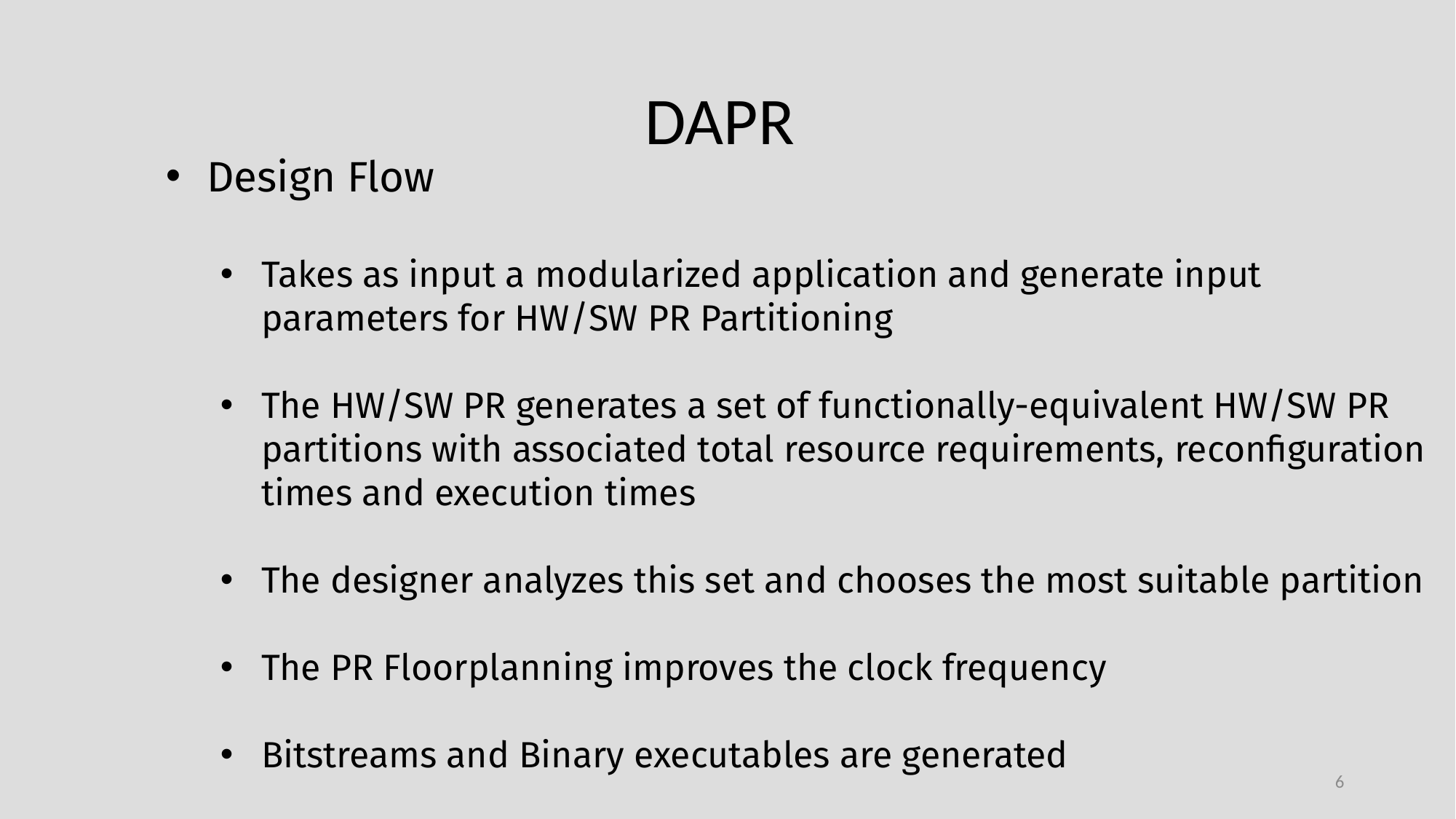

# DAPR

Design Flow

Takes as input a modularized application and generate input parameters for HW/SW PR Partitioning

The HW/SW PR generates a set of functionally-equivalent HW/SW PR partitions with associated total resource requirements, reconfiguration times and execution times

The designer analyzes this set and chooses the most suitable partition

The PR Floorplanning improves the clock frequency

Bitstreams and Binary executables are generated

6